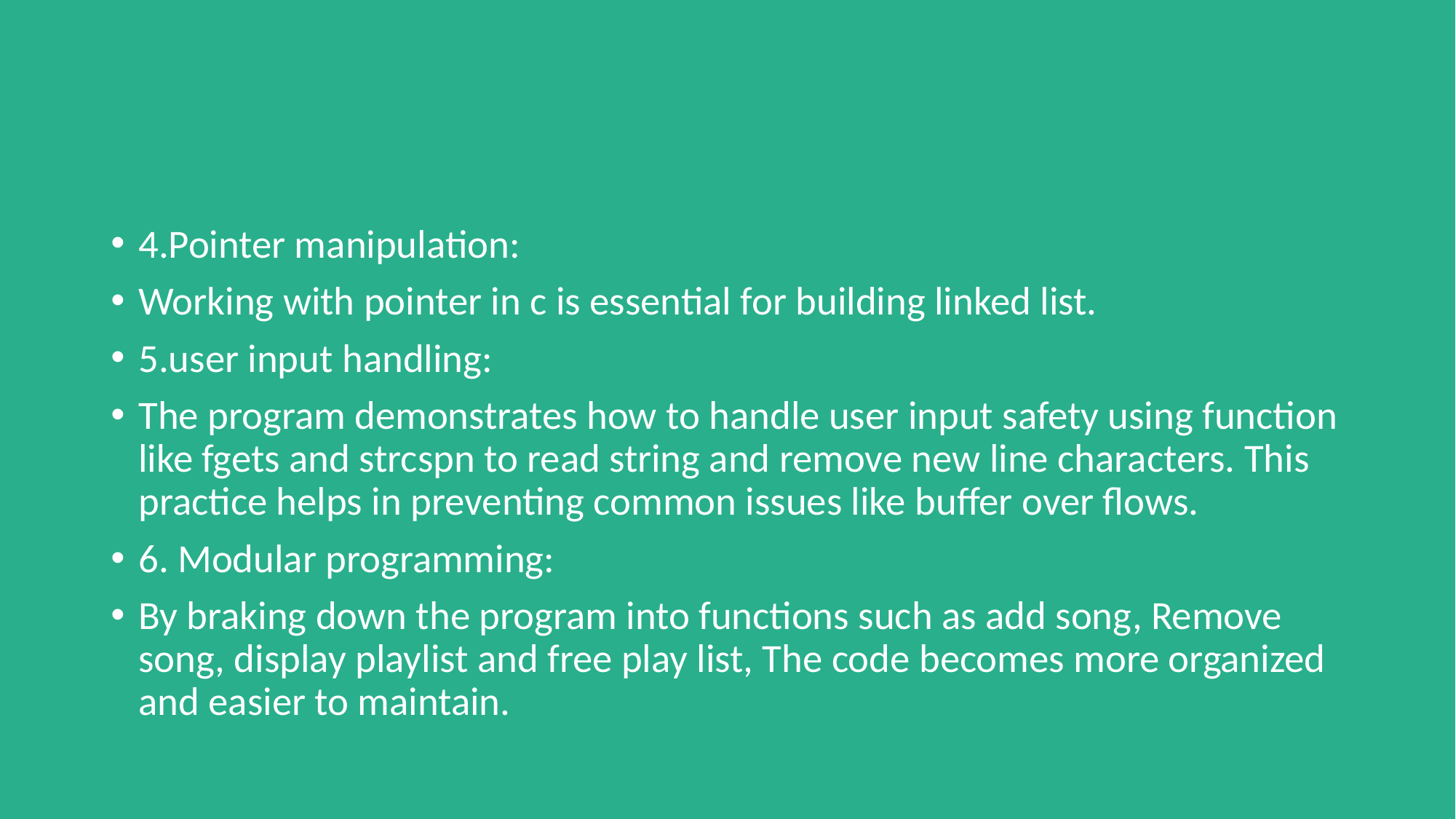

#
4.Pointer manipulation:
Working with pointer in c is essential for building linked list.
5.user input handling:
The program demonstrates how to handle user input safety using function like fgets and strcspn to read string and remove new line characters. This practice helps in preventing common issues like buffer over flows.
6. Modular programming:
By braking down the program into functions such as add song, Remove song, display playlist and free play list, The code becomes more organized and easier to maintain.